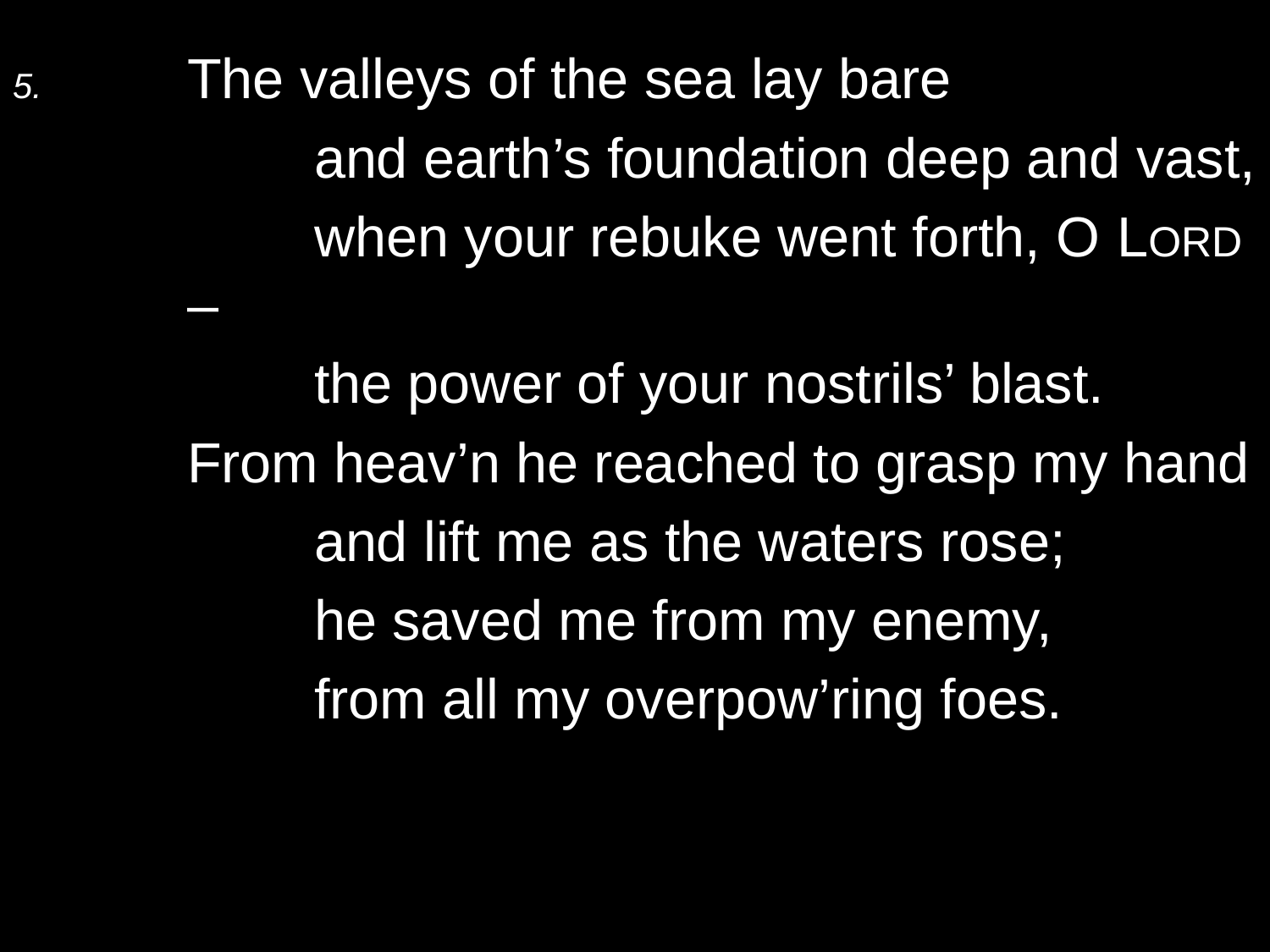

5.	The valleys of the sea lay bare
		and earth’s foundation deep and vast,
		when your rebuke went forth, O Lord –
		the power of your nostrils’ blast.
	From heav’n he reached to grasp my hand
		and lift me as the waters rose;
		he saved me from my enemy,
		from all my overpow’ring foes.